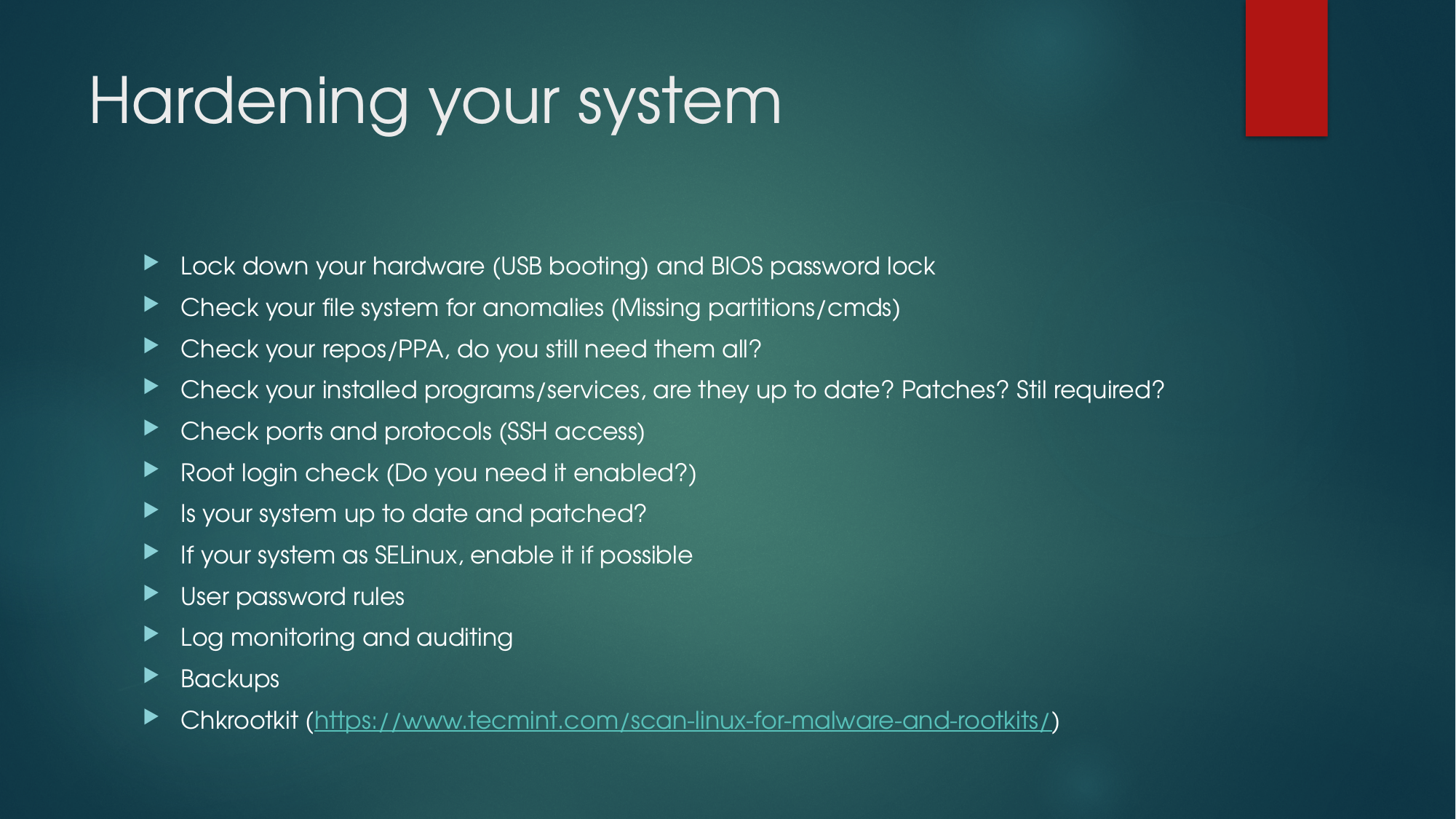

# Hardening your system
Lock down your hardware (USB booting) and BIOS password lock
Check your file system for anomalies (Missing partitions/cmds)
Check your repos/PPA, do you still need them all?
Check your installed programs/services, are they up to date? Patches? Stil required?
Check ports and protocols (SSH access)
Root login check (Do you need it enabled?)
Is your system up to date and patched?
If your system as SELinux, enable it if possible
User password rules
Log monitoring and auditing
Backups
Chkrootkit (https://www.tecmint.com/scan-linux-for-malware-and-rootkits/)